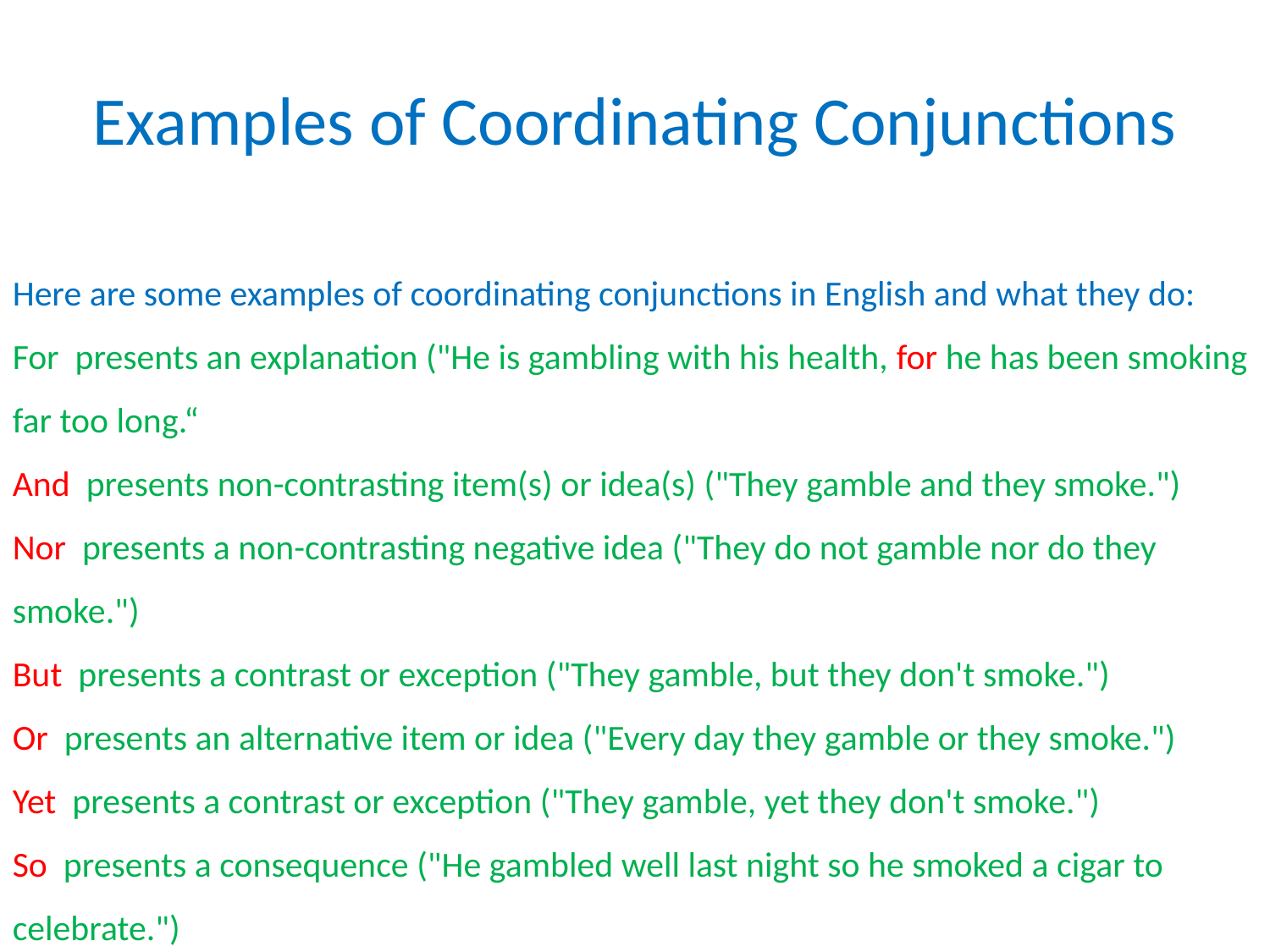

# Examples of Coordinating Conjunctions
Here are some examples of coordinating conjunctions in English and what they do:
For  presents an explanation ("He is gambling with his health, for he has been smoking far too long.“
And  presents non-contrasting item(s) or idea(s) ("They gamble and they smoke.")
Nor  presents a non-contrasting negative idea ("They do not gamble nor do they smoke.")
But  presents a contrast or exception ("They gamble, but they don't smoke.")
Or  presents an alternative item or idea ("Every day they gamble or they smoke.")
Yet  presents a contrast or exception ("They gamble, yet they don't smoke.")
So  presents a consequence ("He gambled well last night so he smoked a cigar to celebrate.")